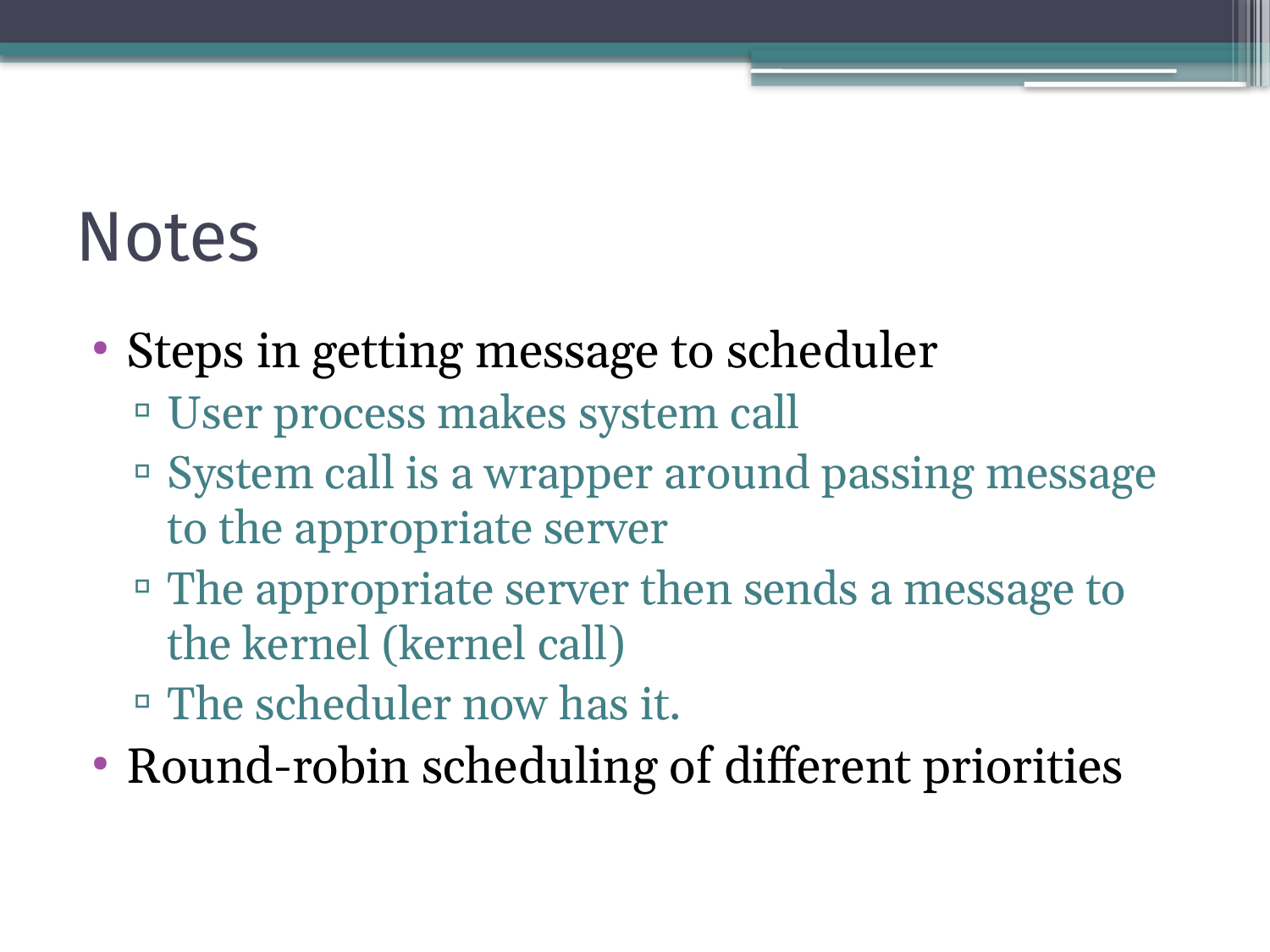

# Notes
Steps in getting message to scheduler
User process makes system call
System call is a wrapper around passing message to the appropriate server
The appropriate server then sends a message to the kernel (kernel call)
The scheduler now has it.
Round-robin scheduling of different priorities